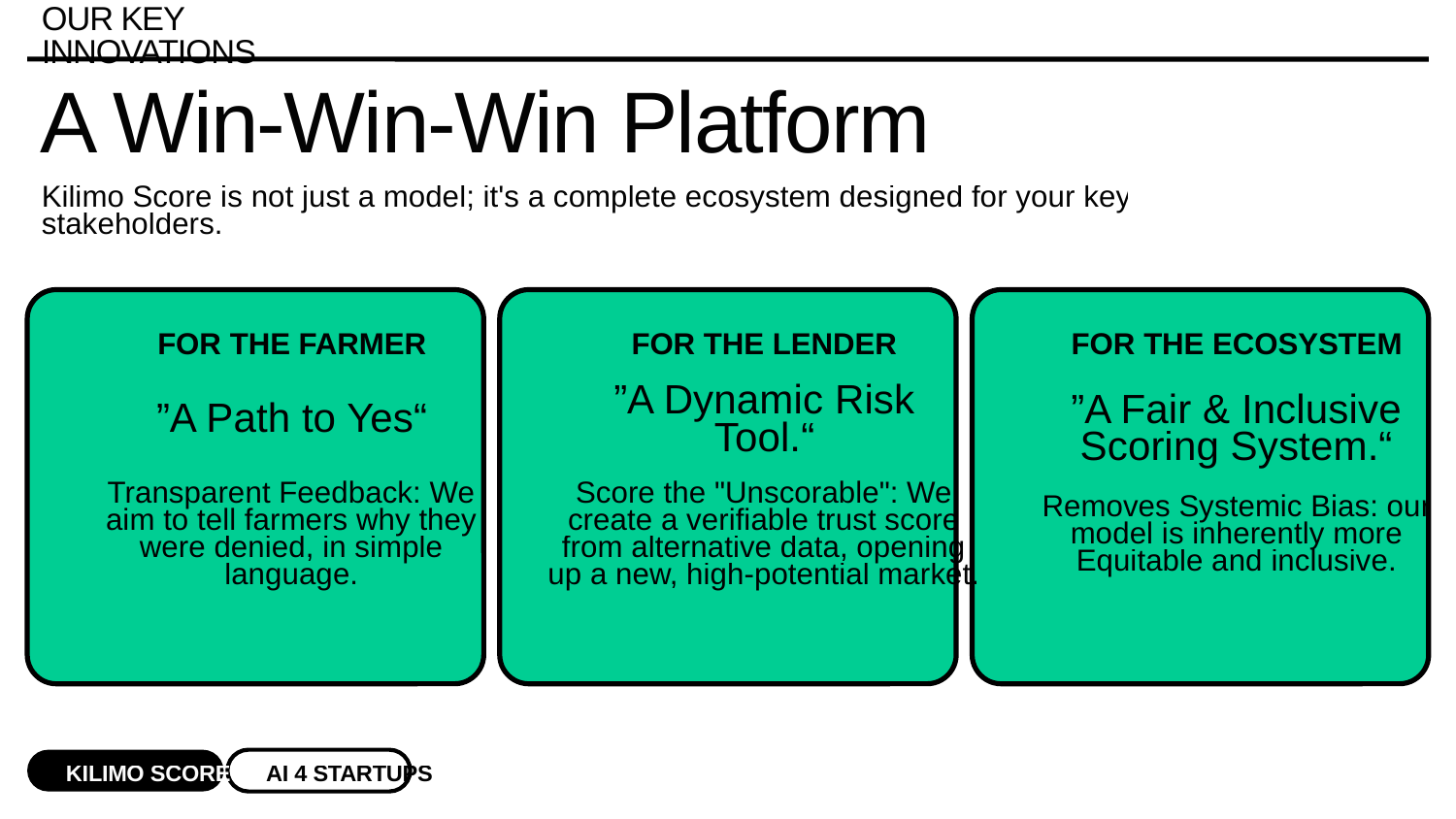

OUR KEY INNOVATIONS

A Win-Win-Win Platform
Kilimo Score is not just a model; it's a complete ecosystem designed for your key stakeholders.

FOR THE FARMER
FOR THE LENDER
FOR THE ECOSYSTEM
”A Fair & Inclusive Scoring System.“
”A Path to Yes“
”A Dynamic Risk Tool.“
Transparent Feedback: We aim to tell farmers why they were denied, in simple language.
Score the "Unscorable": We create a verifiable trust score from alternative data, opening up a new, high-potential market.
Removes Systemic Bias: our model is inherently more Equitable and inclusive.

KILIMO SCORE
AI 4 STARTUPS